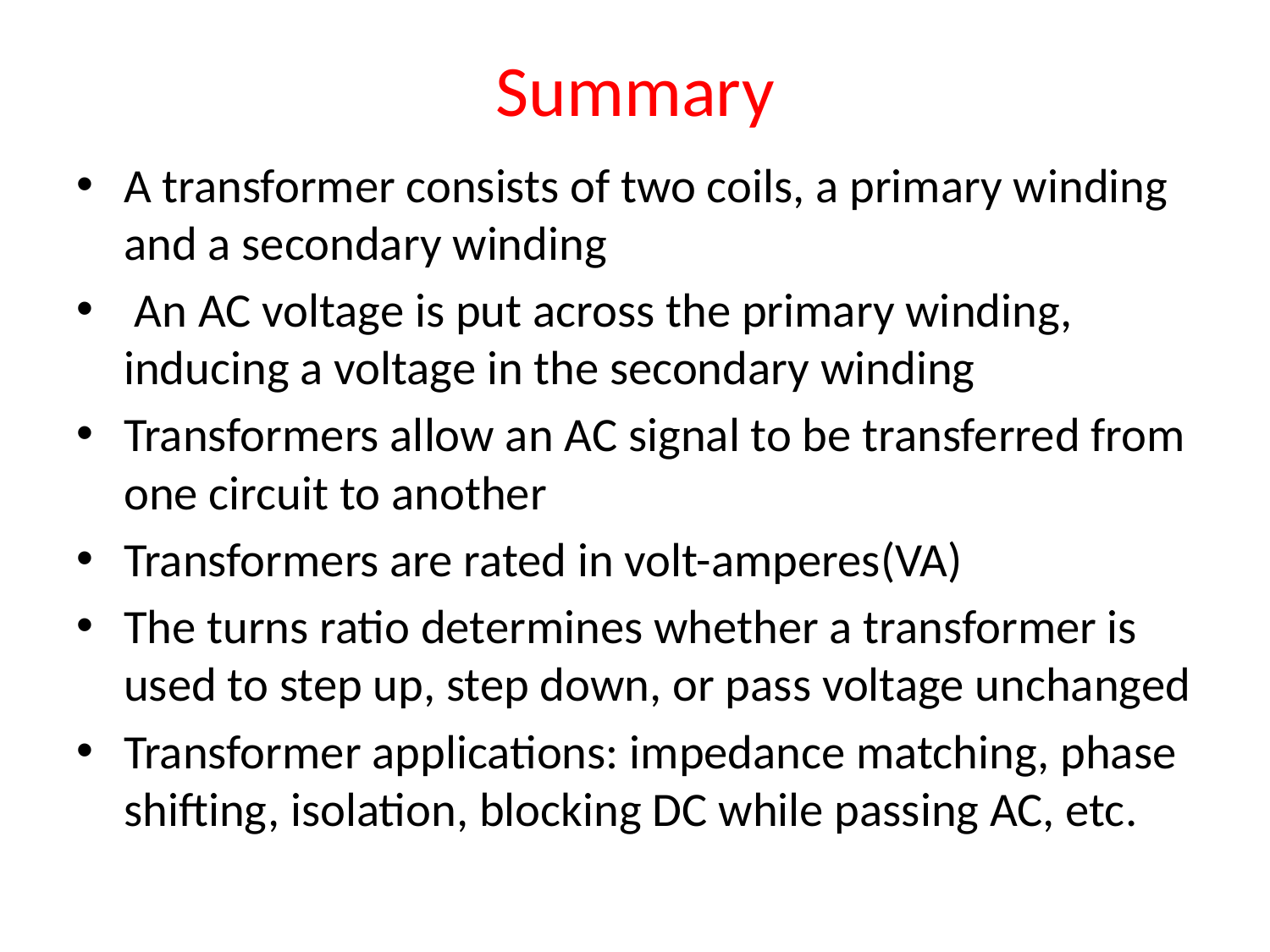

# Summary
A transformer consists of two coils, a primary winding and a secondary winding
 An AC voltage is put across the primary winding, inducing a voltage in the secondary winding
Transformers allow an AC signal to be transferred from one circuit to another
Transformers are rated in volt-amperes(VA)
The turns ratio determines whether a transformer is used to step up, step down, or pass voltage unchanged
Transformer applications: impedance matching, phase shifting, isolation, blocking DC while passing AC, etc.